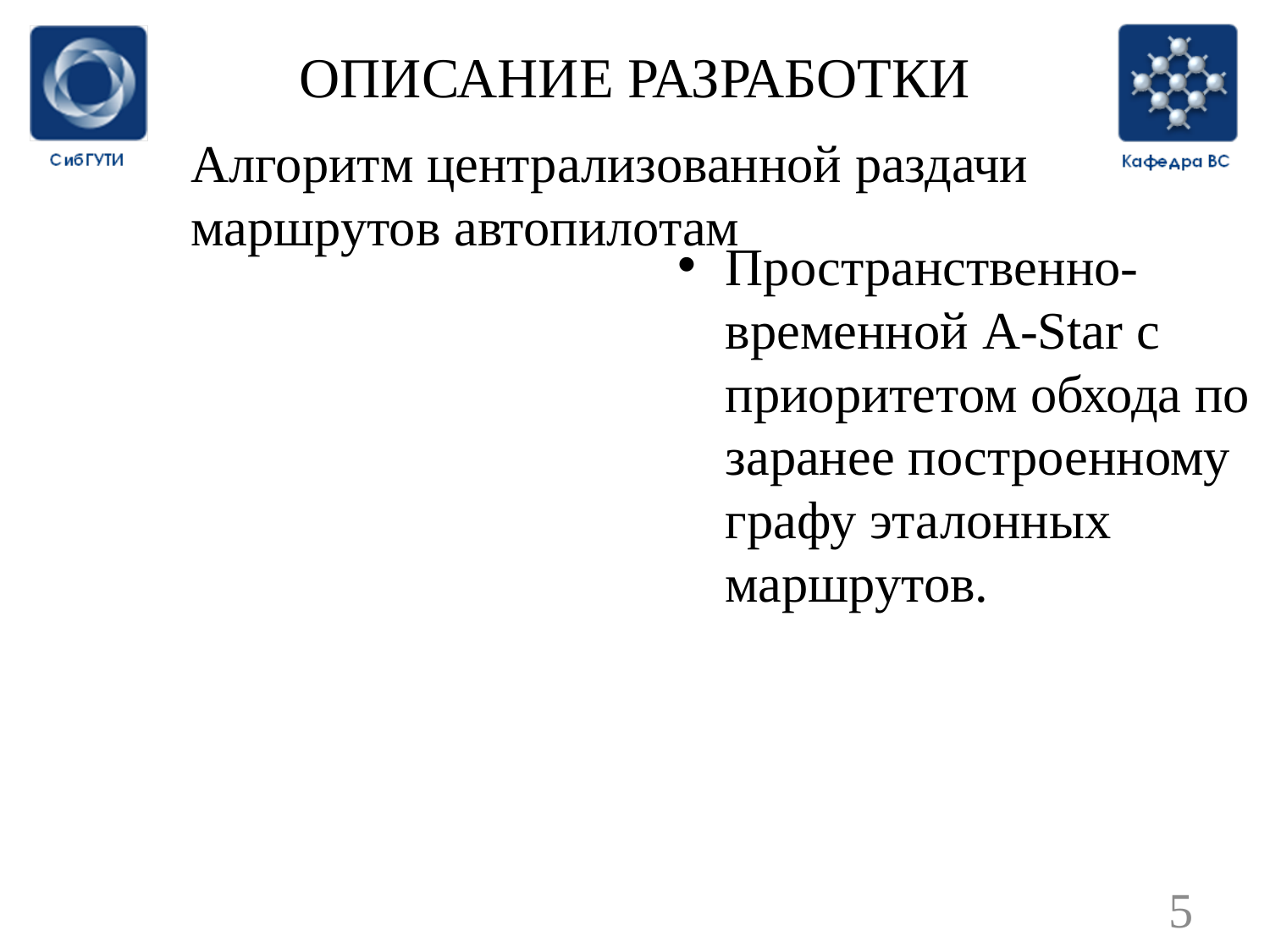

# ОПИСАНИЕ РАЗРАБОТКИ
Алгоритм централизованной раздачи маршрутов автопилотам
Пространственно-временной A-Star с приоритетом обхода по заранее построенному графу эталонных маршрутов.

5